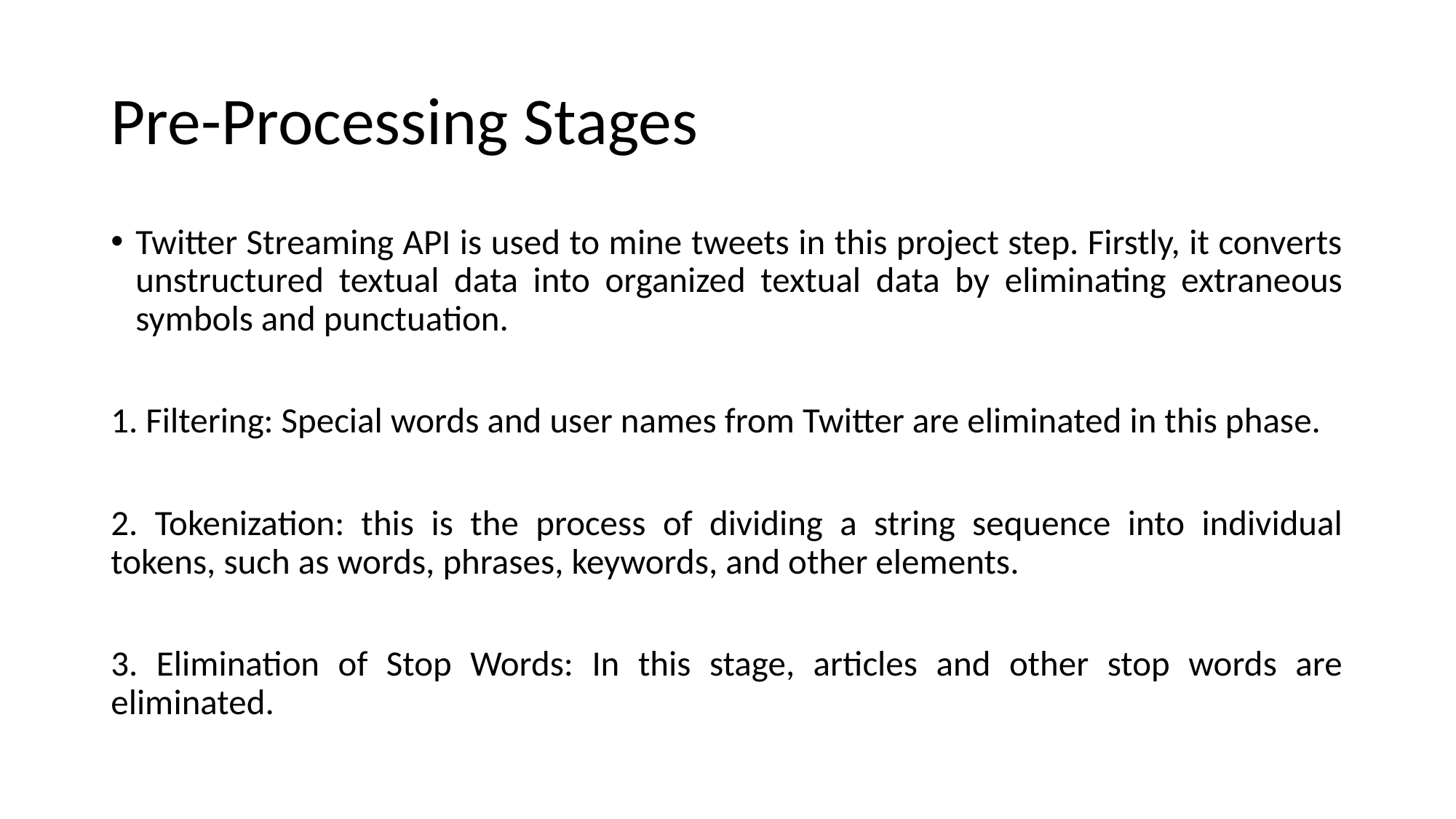

# Pre-Processing Stages
Twitter Streaming API is used to mine tweets in this project step. Firstly, it converts unstructured textual data into organized textual data by eliminating extraneous symbols and punctuation.

1. Filtering: Special words and user names from Twitter are eliminated in this phase.

2. Tokenization: this is the process of dividing a string sequence into individual tokens, such as words, phrases, keywords, and other elements.

3. Elimination of Stop Words: In this stage, articles and other stop words are eliminated.